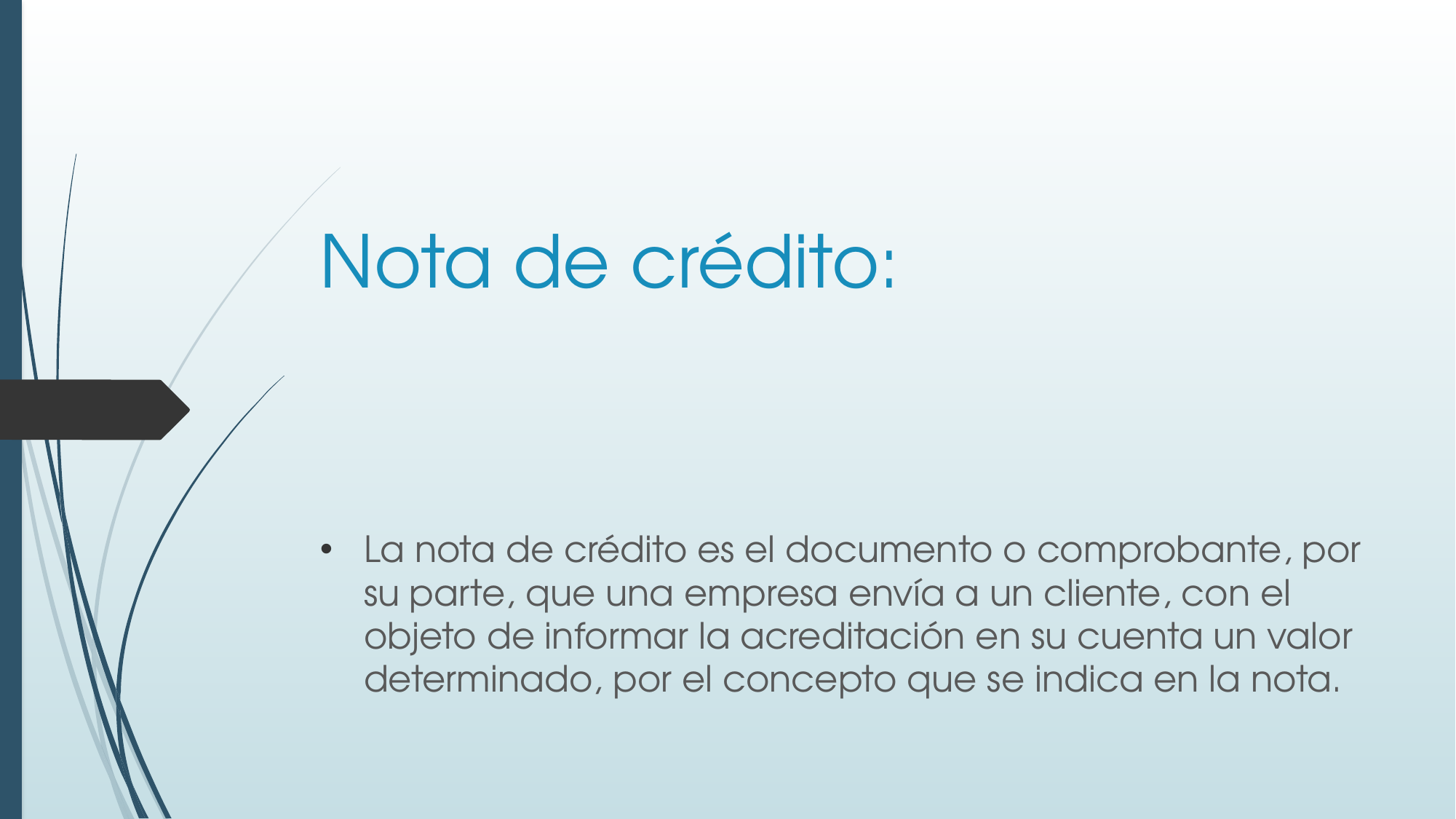

# Nota de crédito:
La nota de crédito es el documento o comprobante, por su parte, que una empresa envía a un cliente, con el objeto de informar la acreditación en su cuenta un valor determinado, por el concepto que se indica en la nota.